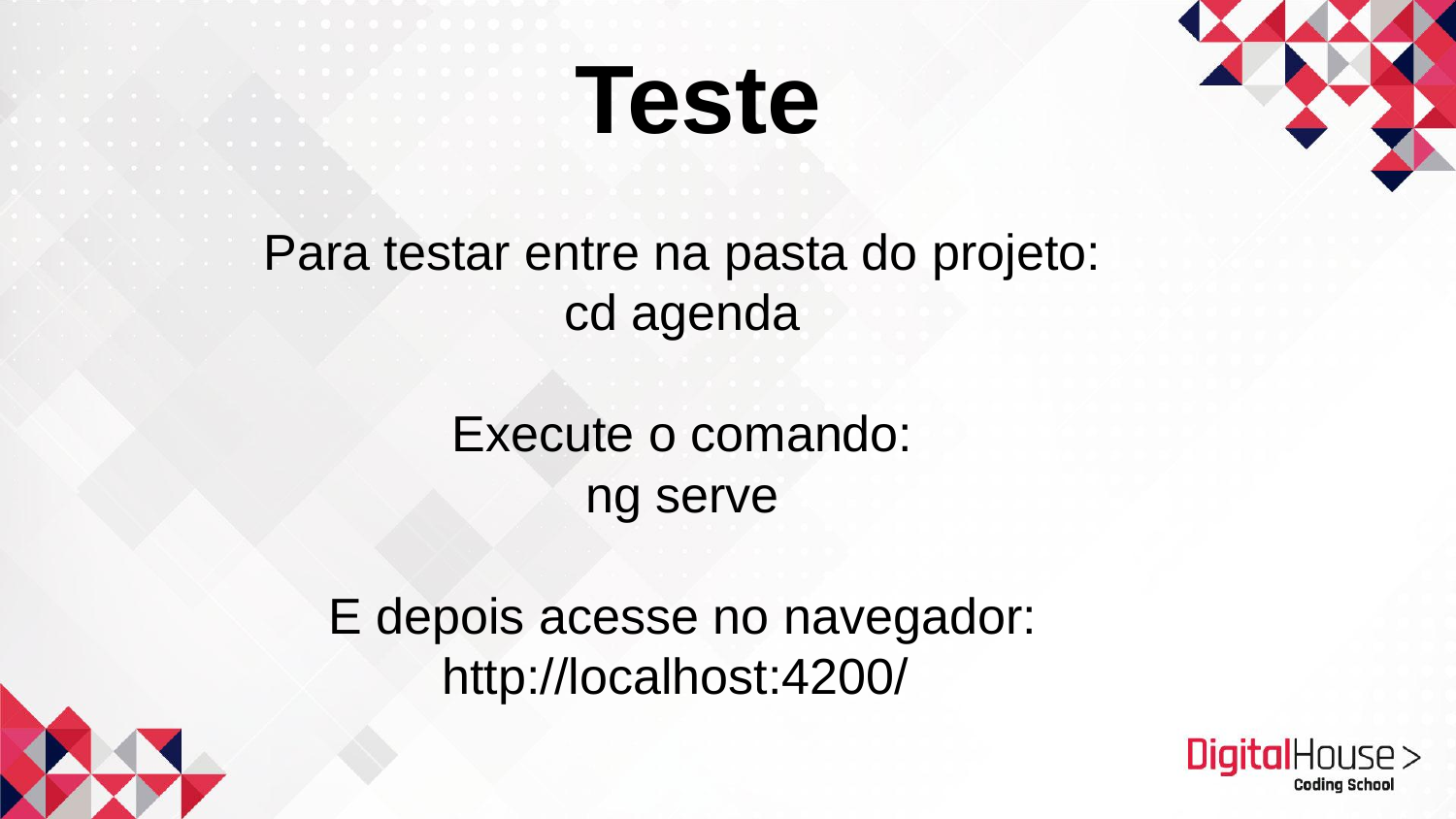

Teste

Para testar entre na pasta do projeto:
cd agenda

Execute o comando:
ng serve

E depois acesse no navegador:
http://localhost:4200/